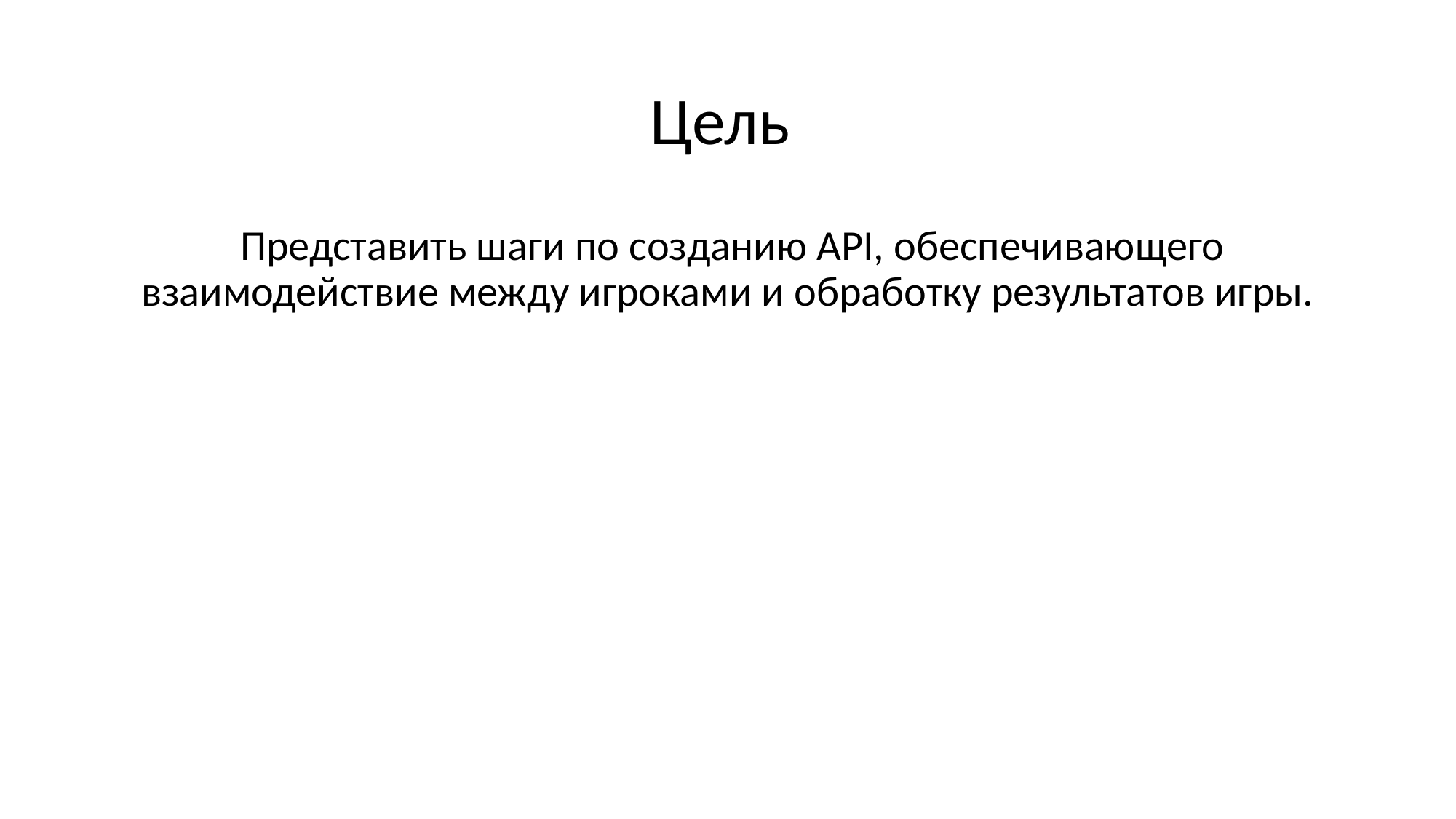

# Цель
 Представить шаги по созданию API, обеспечивающего взаимодействие между игроками и обработку результатов игры.